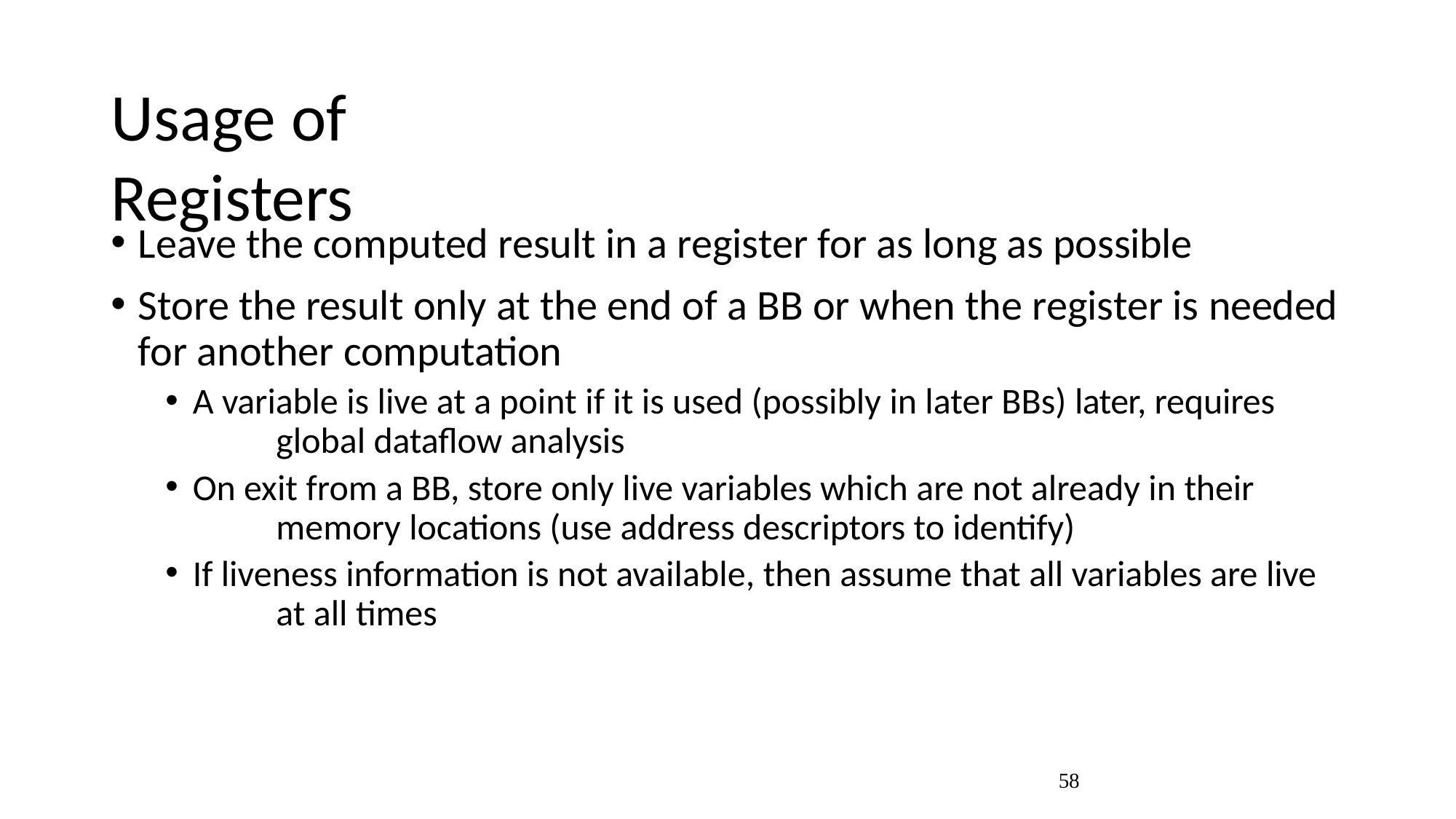

# Usage of Registers
Leave the computed result in a register for as long as possible
Store the result only at the end of a BB or when the register is needed for another computation
A variable is live at a point if it is used (possibly in later BBs) later, requires 	global dataflow analysis
On exit from a BB, store only live variables which are not already in their 	memory locations (use address descriptors to identify)
If liveness information is not available, then assume that all variables are live 	at all times
58